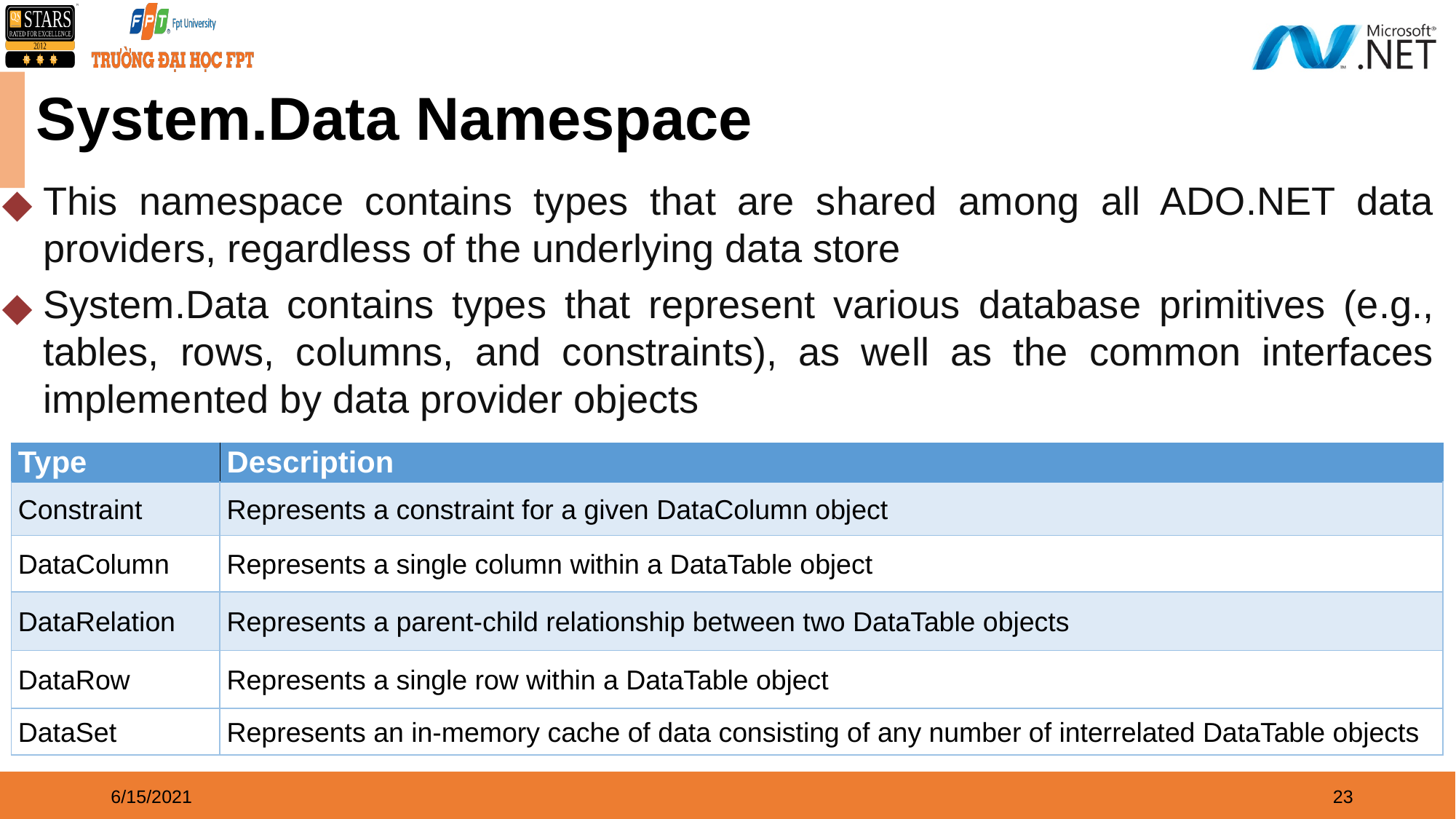

System.Data Namespace
This namespace contains types that are shared among all ADO.NET data providers, regardless of the underlying data store
System.Data contains types that represent various database primitives (e.g., tables, rows, columns, and constraints), as well as the common interfaces implemented by data provider objects
| Type | Description |
| --- | --- |
| Constraint | Represents a constraint for a given DataColumn object |
| DataColumn | Represents a single column within a DataTable object |
| DataRelation | Represents a parent-child relationship between two DataTable objects |
| DataRow | Represents a single row within a DataTable object |
| DataSet | Represents an in-memory cache of data consisting of any number of interrelated DataTable objects |
6/15/2021
23